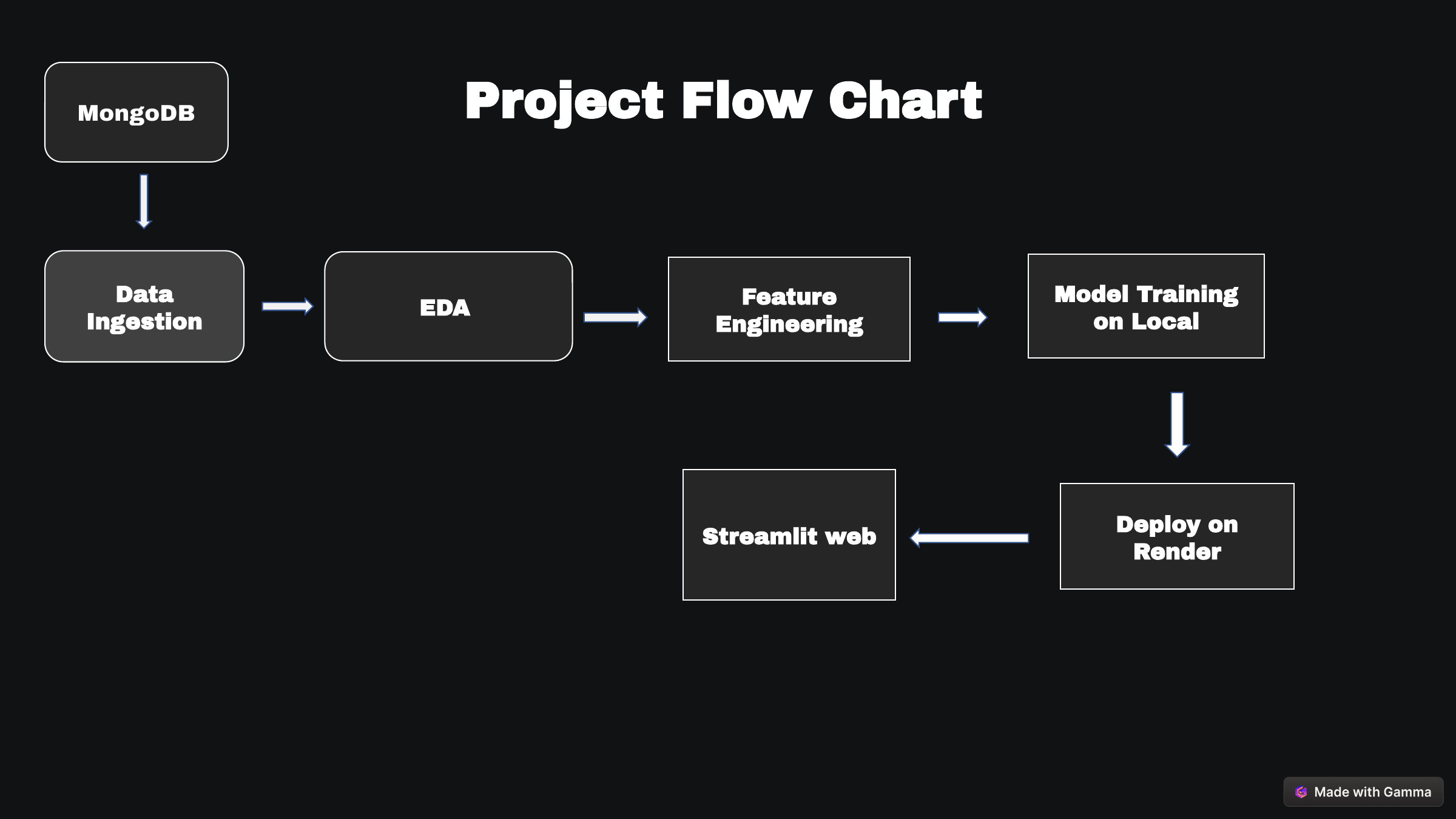

MongoDB
Project Flow Chart

Data Ingestion
EDA
Model Training on Local
Feature Engineering

Streamlit web
Deploy on Render